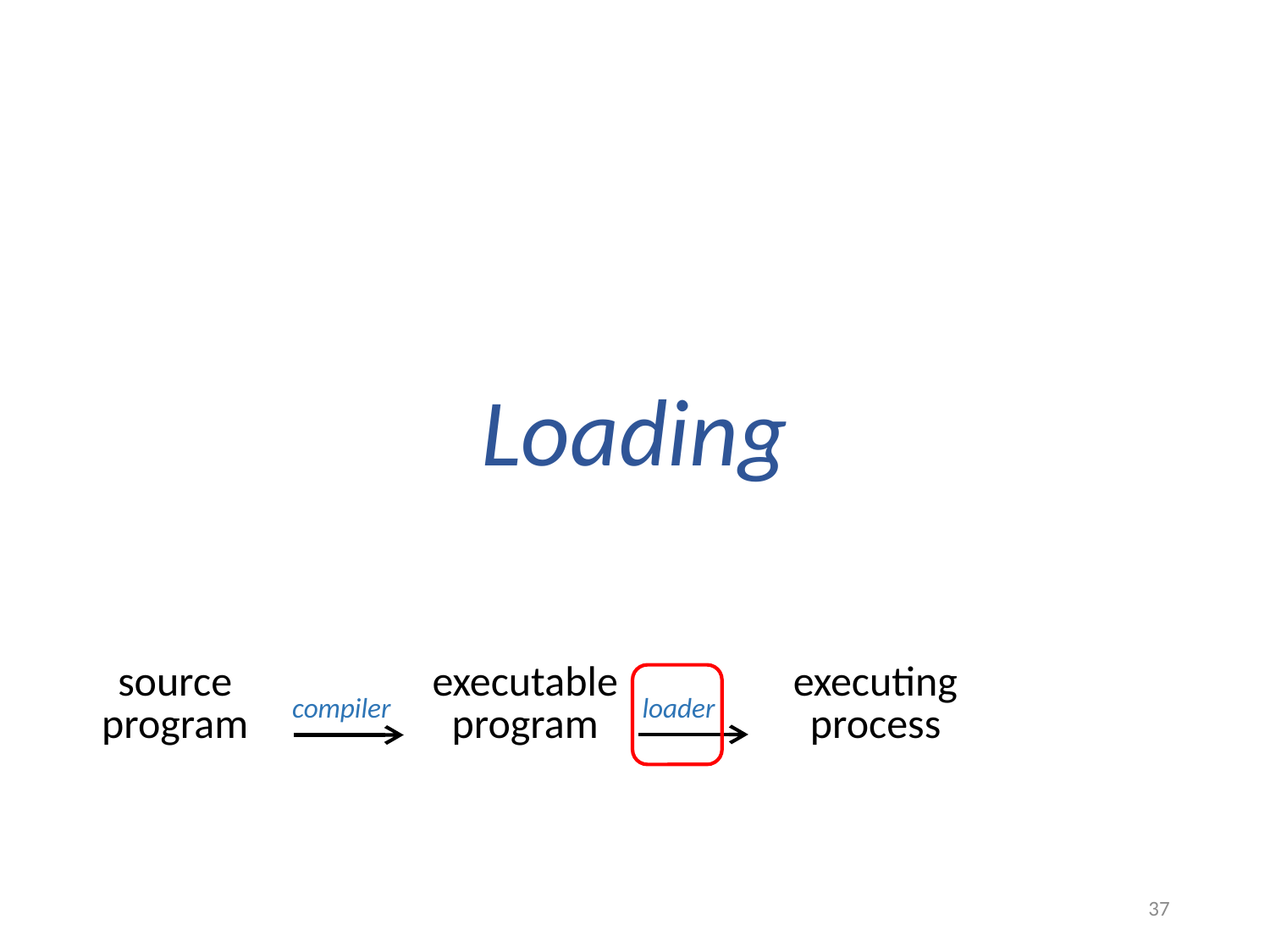

# Loading
| source program | executable program | executing process |
| --- | --- | --- |

compiler
loader
37